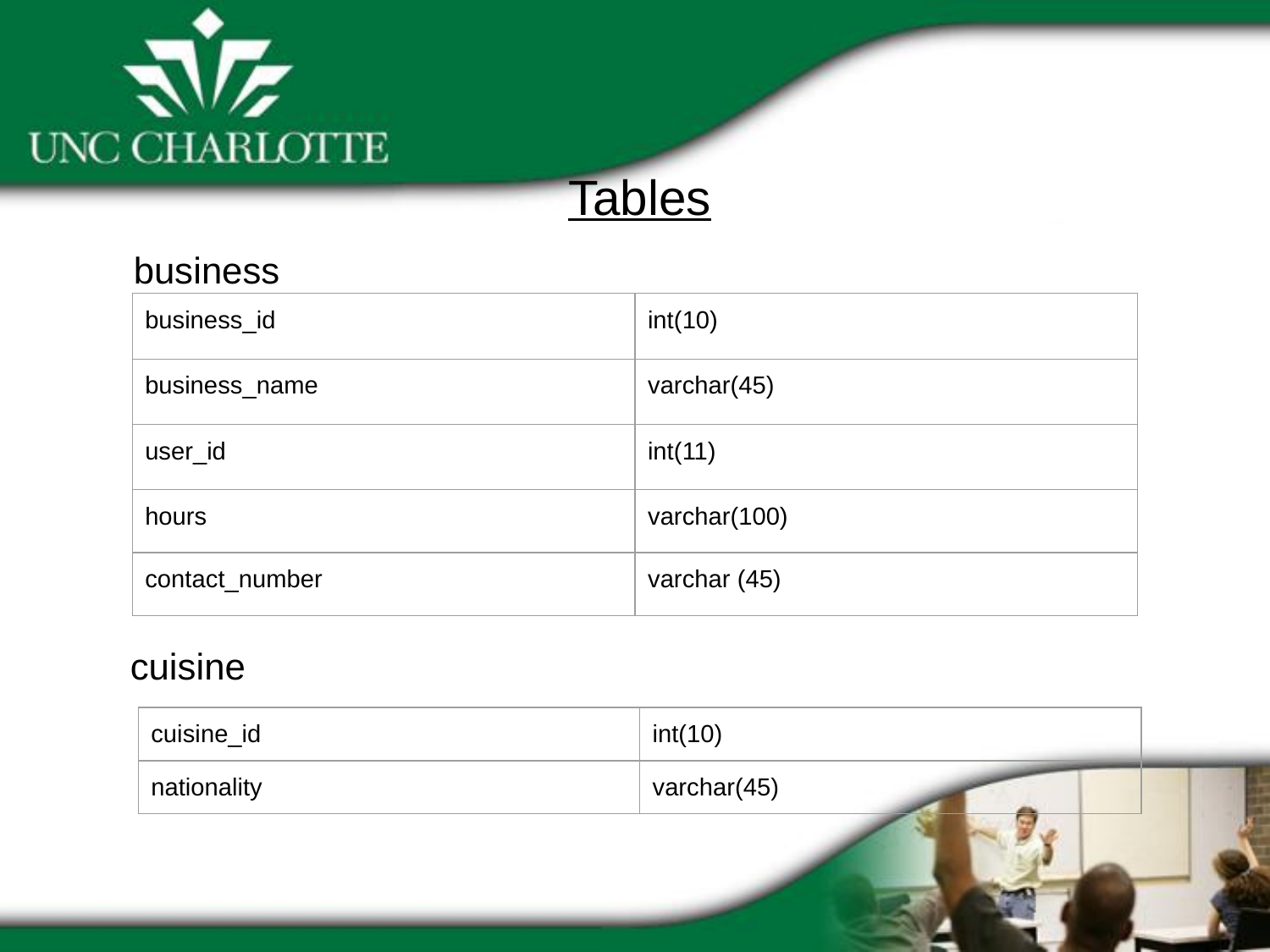

Tables
business
| business\_id | int(10) |
| --- | --- |
| business\_name | varchar(45) |
| user\_id | int(11) |
| hours | varchar(100) |
| contact\_number | varchar (45) |
   cuisine
| cuisine\_id | int(10) |
| --- | --- |
| nationality | varchar(45) |